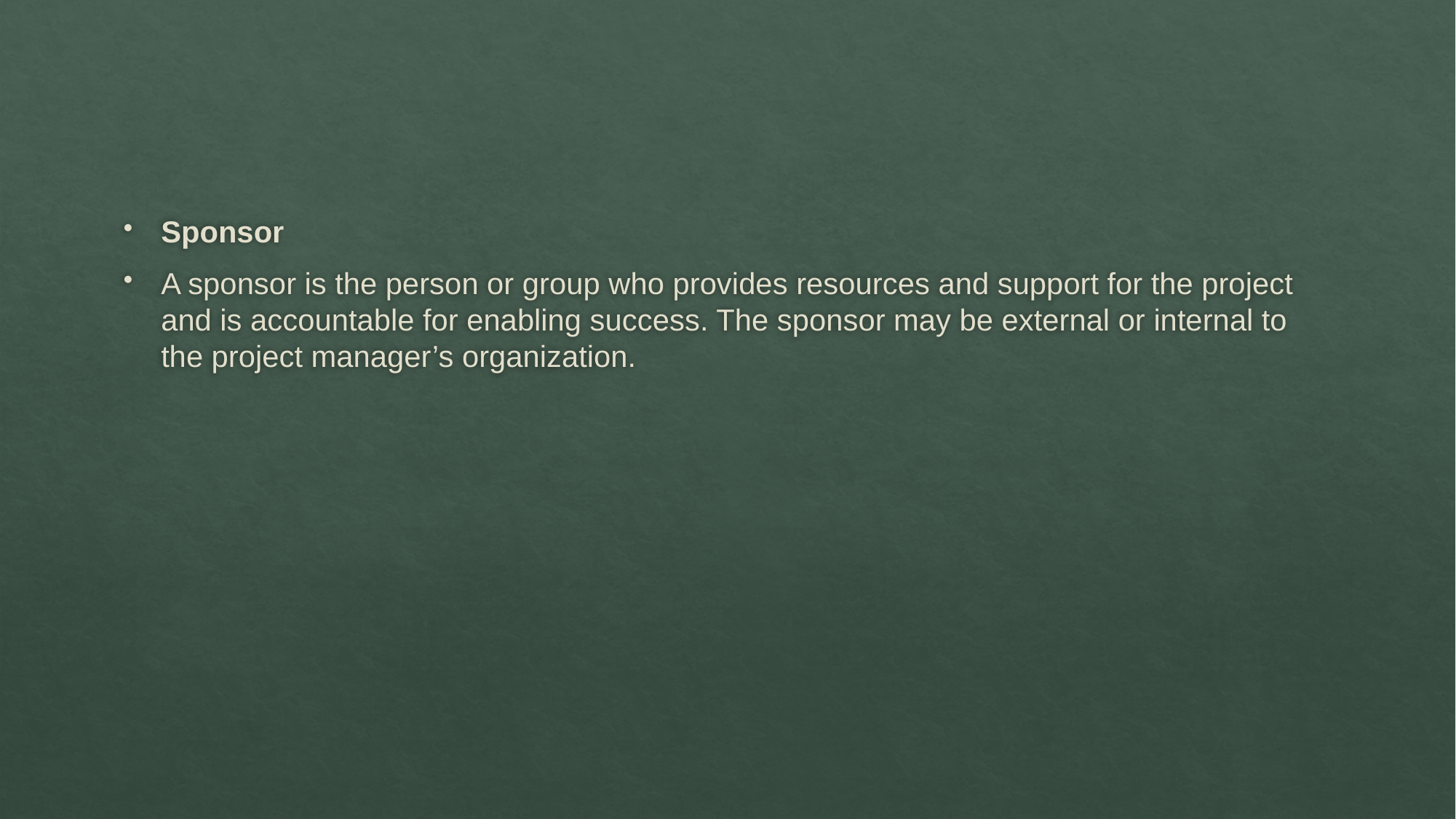

#
Sponsor
A sponsor is the person or group who provides resources and support for the project and is accountable for enabling success. The sponsor may be external or internal to the project manager’s organization.